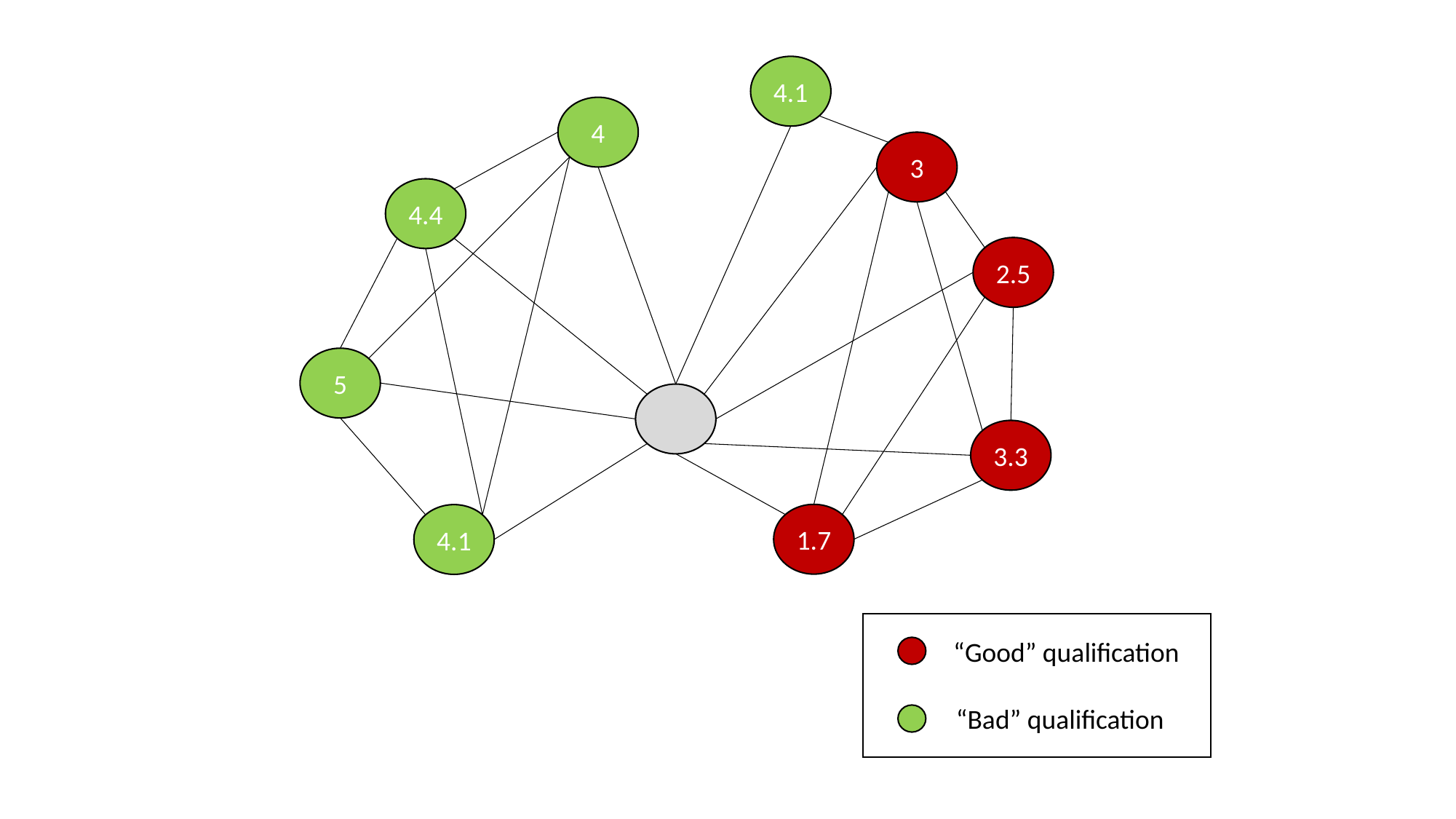

4.1
4
3
4.4
2.5
5

3.3
1.7
4.1

“Good” qualification

“Bad” qualification